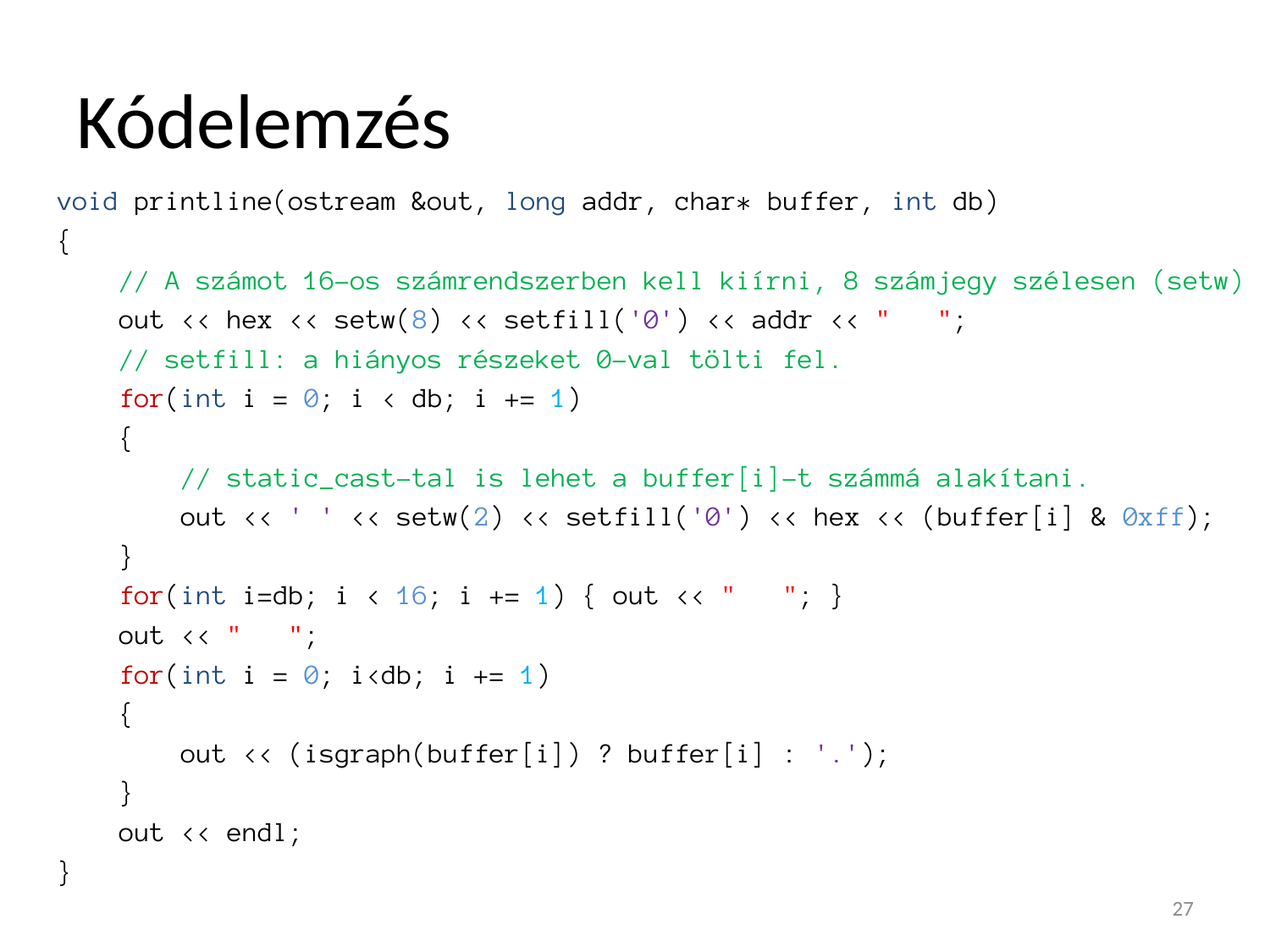

# Kódelemzés
void printline(ostream &out, long addr, char* buffer, int db)
{
    // A számot 16-os számrendszerben kell kiírni, 8 számjegy szélesen (setw)
    out << hex << setw(8) << setfill('0') << addr << "   ";
    // setfill: a hiányos részeket 0-val tölti fel.
    for(int i = 0; i < db; i += 1)
    {
        // static_cast-tal is lehet a buffer[i]-t számmá alakítani.
        out << ' ' << setw(2) << setfill('0') << hex << (buffer[i] & 0xff);
    }
    for(int i=db; i < 16; i += 1) { out << "   "; }
    out << "   ";
    for(int i = 0; i<db; i += 1)
    {
        out << (isgraph(buffer[i]) ? buffer[i] : '.');
    }
    out << endl;
}
27